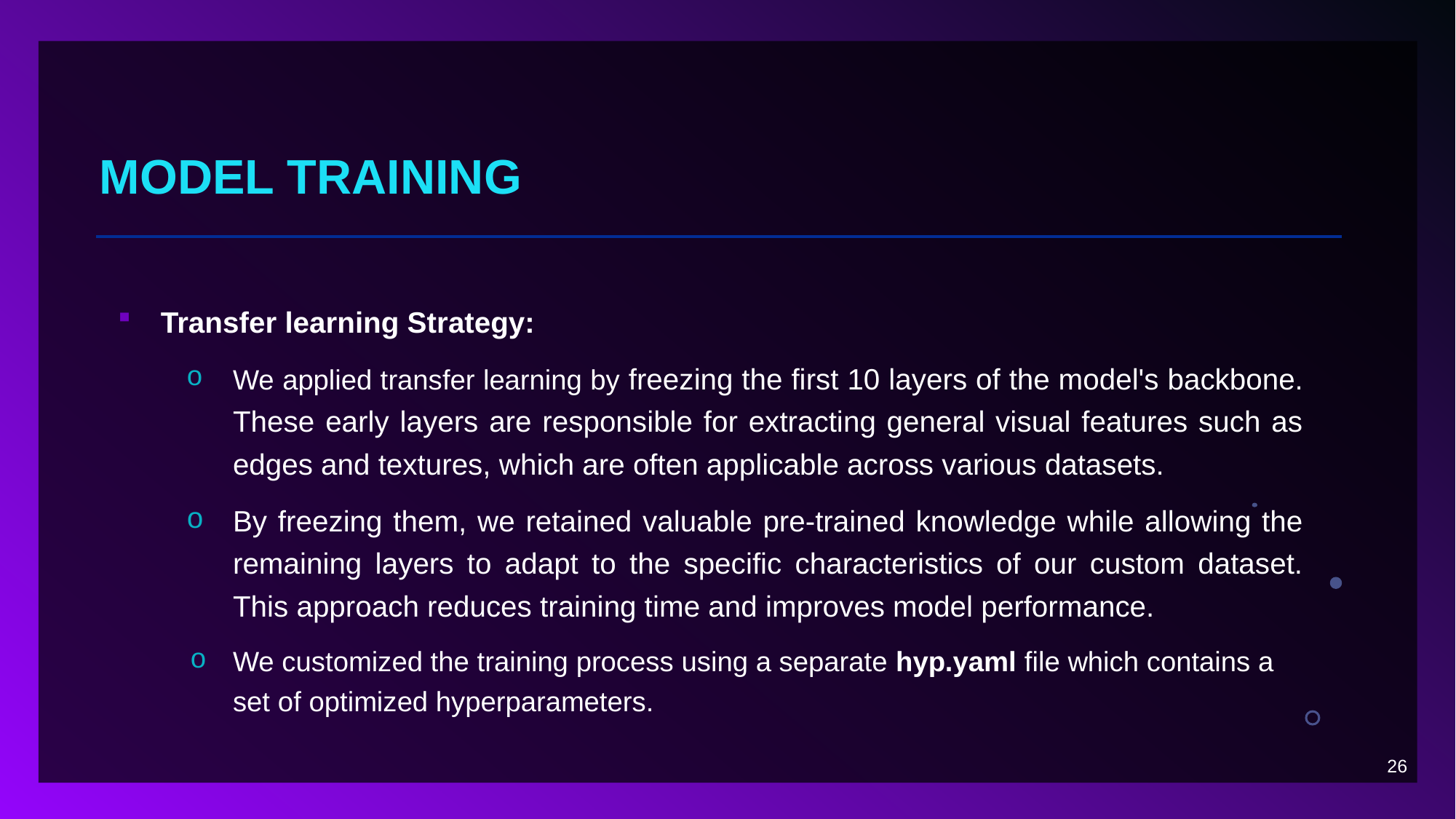

# Model Training
Transfer learning Strategy:
We applied transfer learning by freezing the first 10 layers of the model's backbone. These early layers are responsible for extracting general visual features such as edges and textures, which are often applicable across various datasets.
By freezing them, we retained valuable pre-trained knowledge while allowing the remaining layers to adapt to the specific characteristics of our custom dataset. This approach reduces training time and improves model performance.
We customized the training process using a separate hyp.yaml file which contains a set of optimized hyperparameters.

26